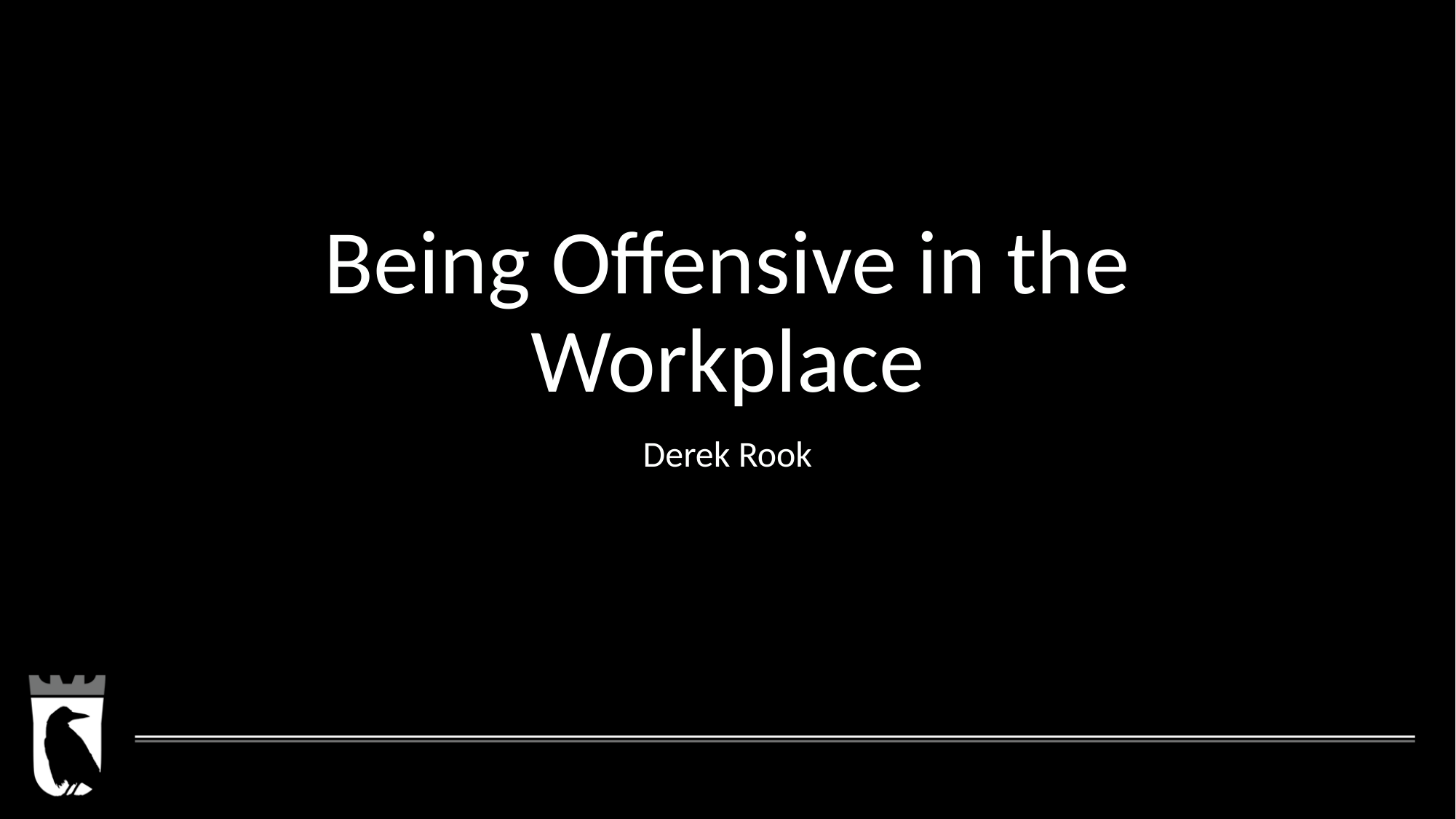

# Being Offensive in the Workplace
Derek Rook